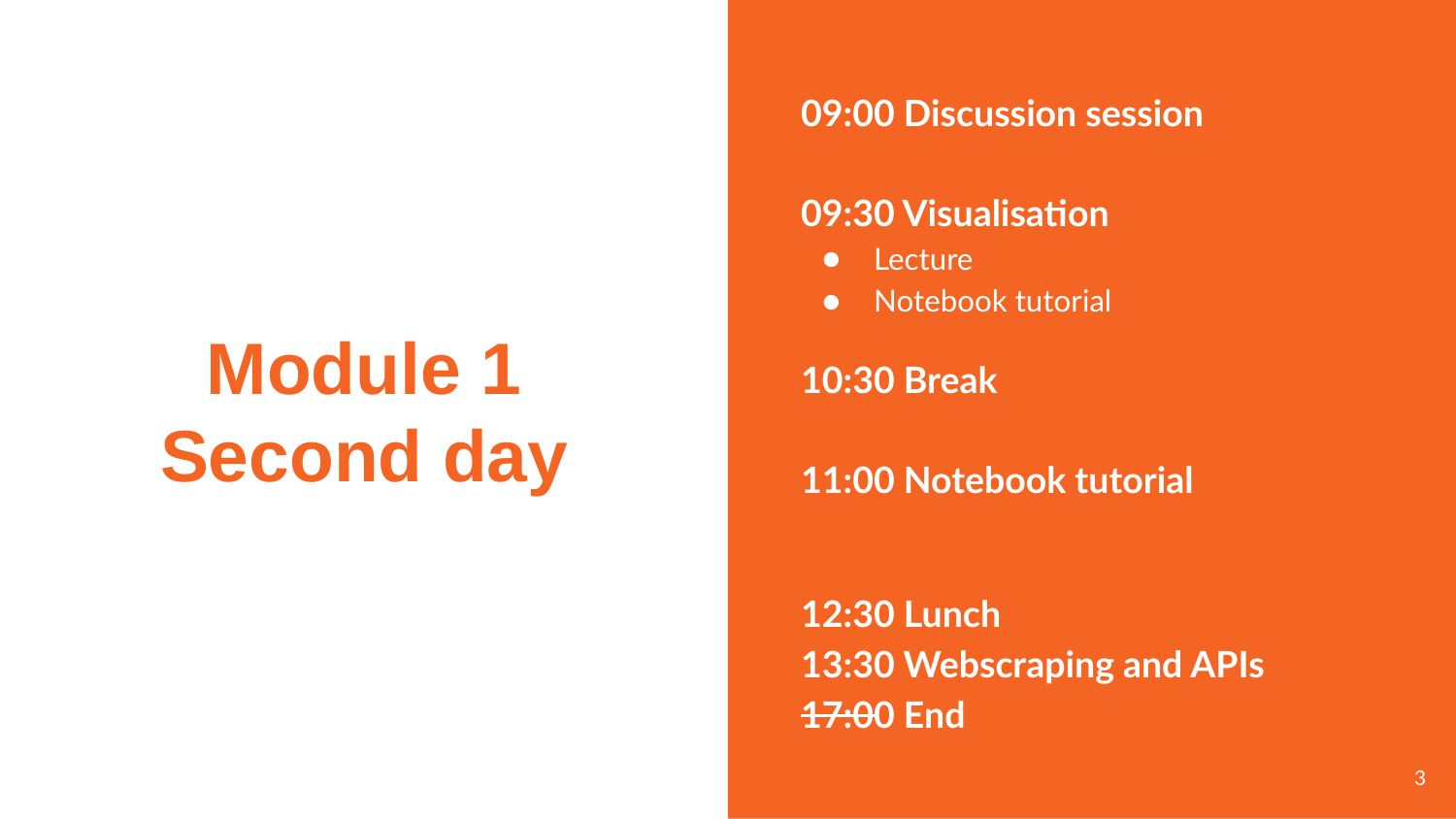

09:00 Discussion session

09:30 Visualisation
Lecture
Notebook tutorial
10:30 Break

11:00 Notebook tutorial

12:30 Lunch
13:30 Webscraping and APIs
17:00 End
# Module 1
Second day
3